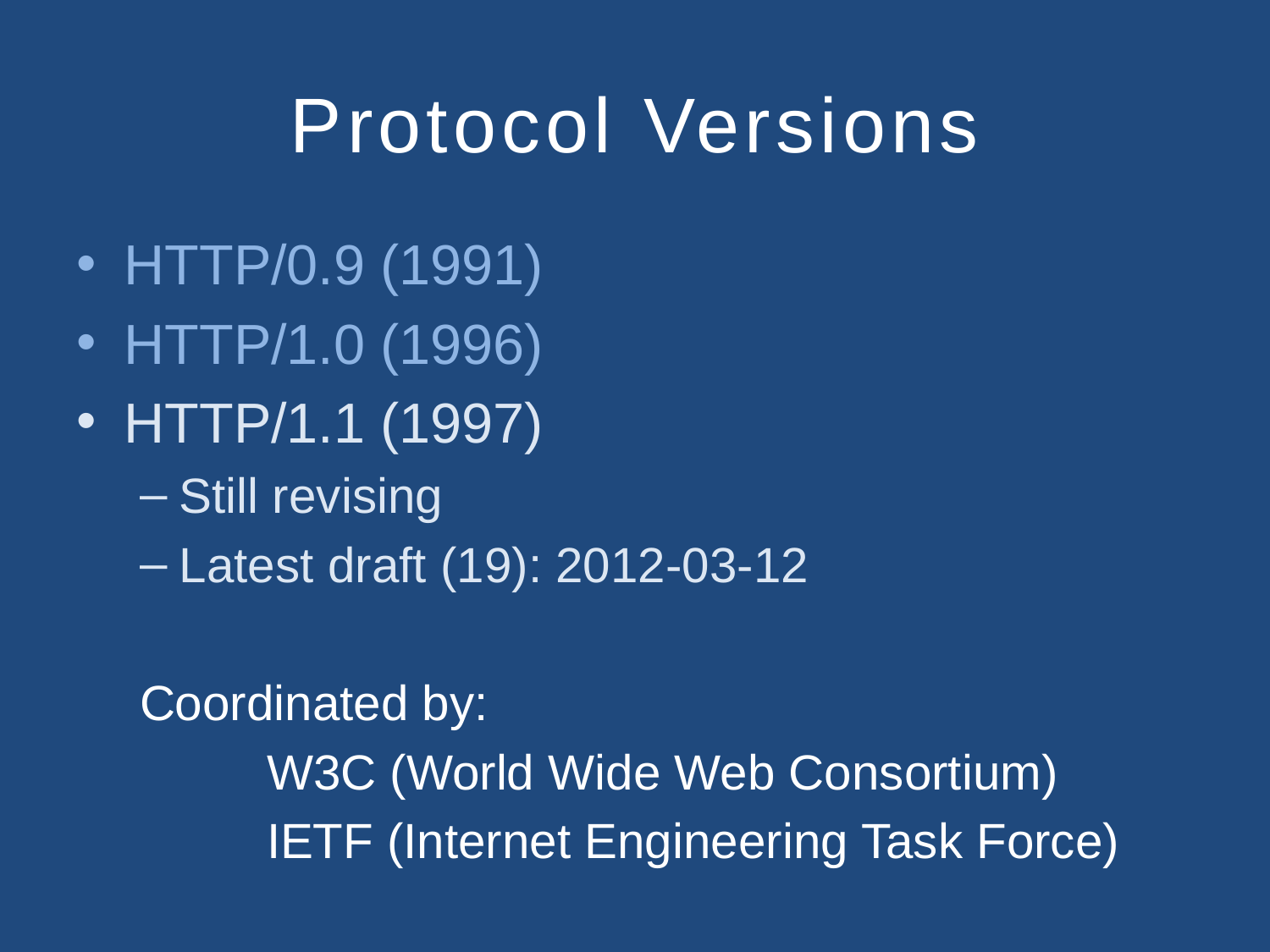

#
Protocol Versions
HTTP/0.9 (1991)
HTTP/1.0 (1996)
HTTP/1.1 (1997)
Still revising
Latest draft (19): 2012-03-12

Coordinated by:
	W3C (World Wide Web Consortium)
 	IETF (Internet Engineering Task Force)